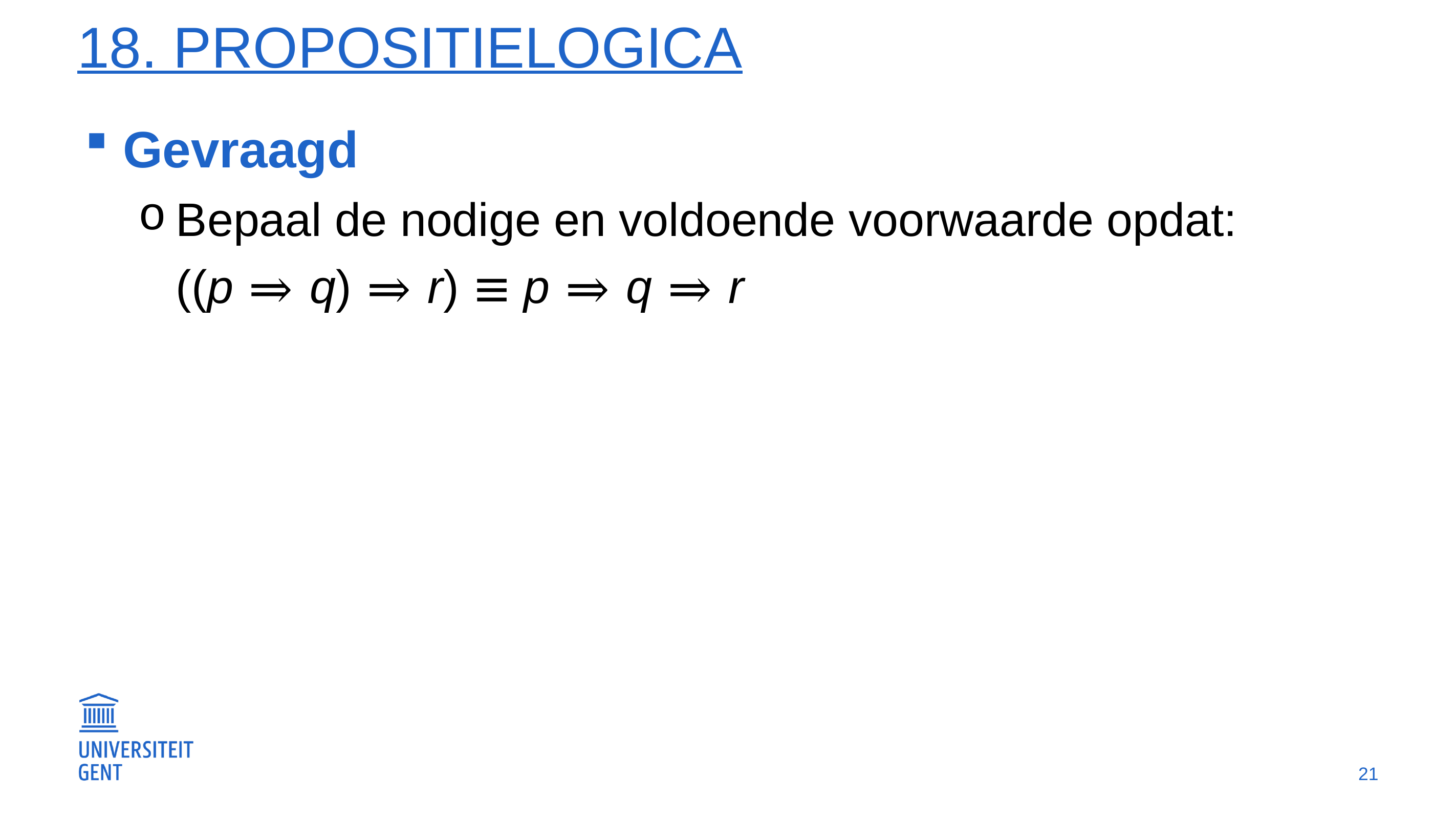

# 18. Propositielogica
Gevraagd
Bepaal de nodige en voldoende voorwaarde opdat:
((p ⇒ q) ⇒ r) ≡ p ⇒ q ⇒ r
21